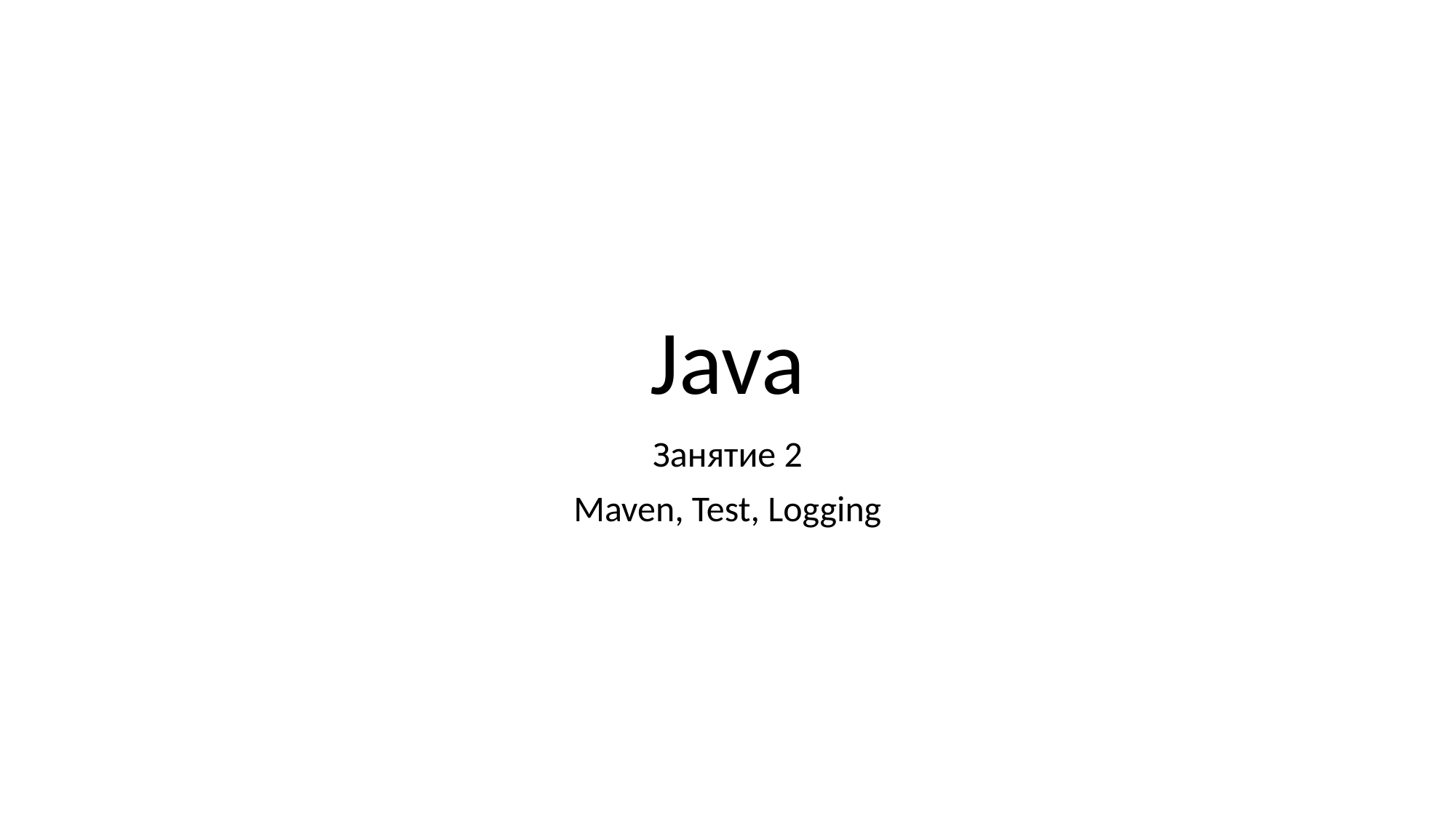

# Java
Занятие 2
Maven, Test, Logging